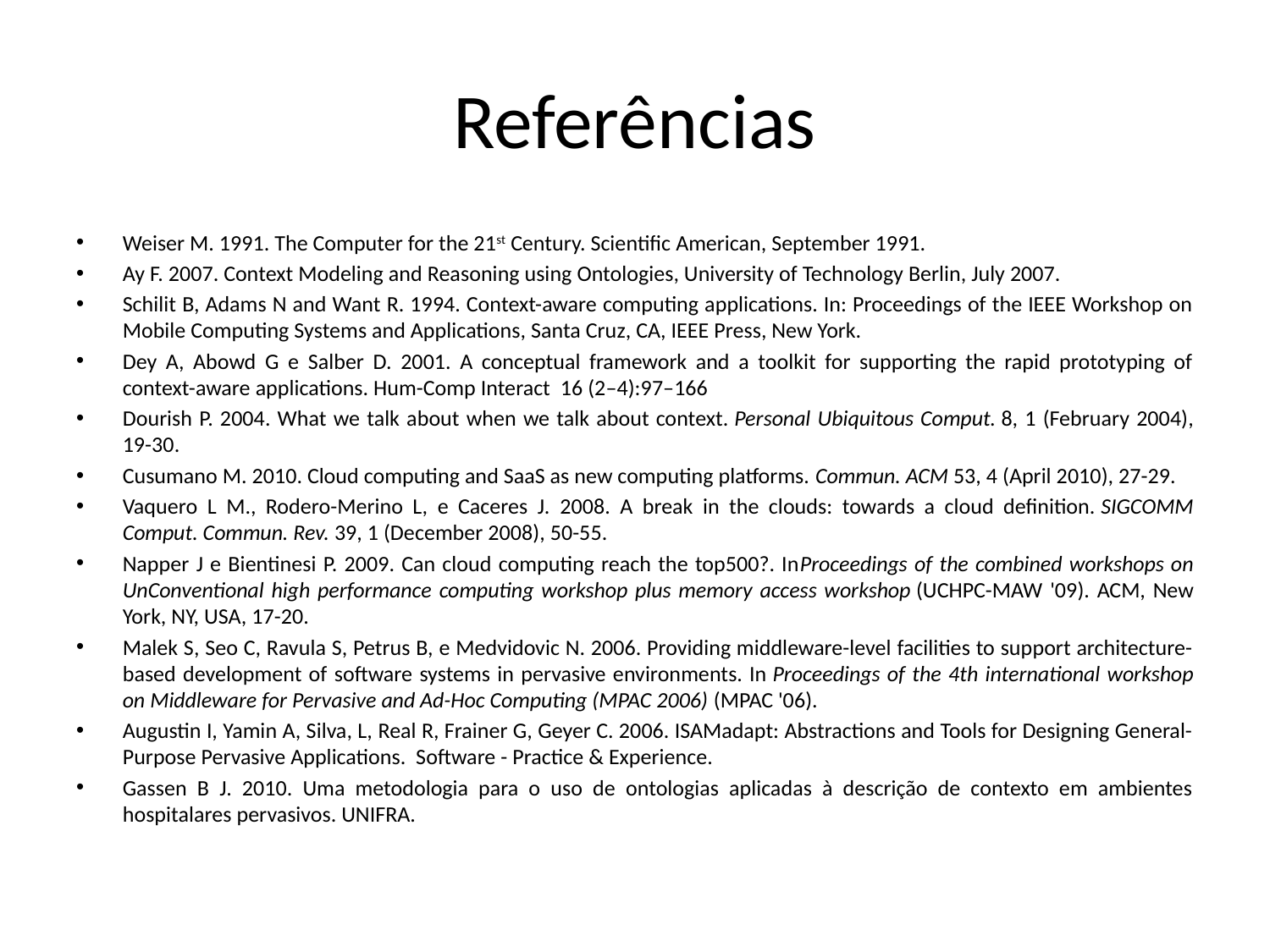

# Referências
Weiser M. 1991. The Computer for the 21st Century. Scientific American, September 1991.
Ay F. 2007. Context Modeling and Reasoning using Ontologies, University of Technology Berlin, July 2007.
Schilit B, Adams N and Want R. 1994. Context-aware computing applications. In: Proceedings of the IEEE Workshop on Mobile Computing Systems and Applications, Santa Cruz, CA, IEEE Press, New York.
Dey A, Abowd G e Salber D. 2001. A conceptual framework and a toolkit for supporting the rapid prototyping of context-aware applications. Hum-Comp Interact  16 (2–4):97–166
Dourish P. 2004. What we talk about when we talk about context. Personal Ubiquitous Comput. 8, 1 (February 2004), 19-30.
Cusumano M. 2010. Cloud computing and SaaS as new computing platforms. Commun. ACM 53, 4 (April 2010), 27-29.
Vaquero L M., Rodero-Merino L, e Caceres J. 2008. A break in the clouds: towards a cloud definition. SIGCOMM Comput. Commun. Rev. 39, 1 (December 2008), 50-55.
Napper J e Bientinesi P. 2009. Can cloud computing reach the top500?. InProceedings of the combined workshops on UnConventional high performance computing workshop plus memory access workshop (UCHPC-MAW '09). ACM, New York, NY, USA, 17-20.
Malek S, Seo C, Ravula S, Petrus B, e Medvidovic N. 2006. Providing middleware-level facilities to support architecture-based development of software systems in pervasive environments. In Proceedings of the 4th international workshop on Middleware for Pervasive and Ad-Hoc Computing (MPAC 2006) (MPAC '06).
Augustin I, Yamin A, Silva, L, Real R, Frainer G, Geyer C. 2006. ISAMadapt: Abstractions and Tools for Designing General-Purpose Pervasive Applications.  Software - Practice & Experience.
Gassen B J. 2010. Uma metodologia para o uso de ontologias aplicadas à descrição de contexto em ambientes hospitalares pervasivos. UNIFRA.